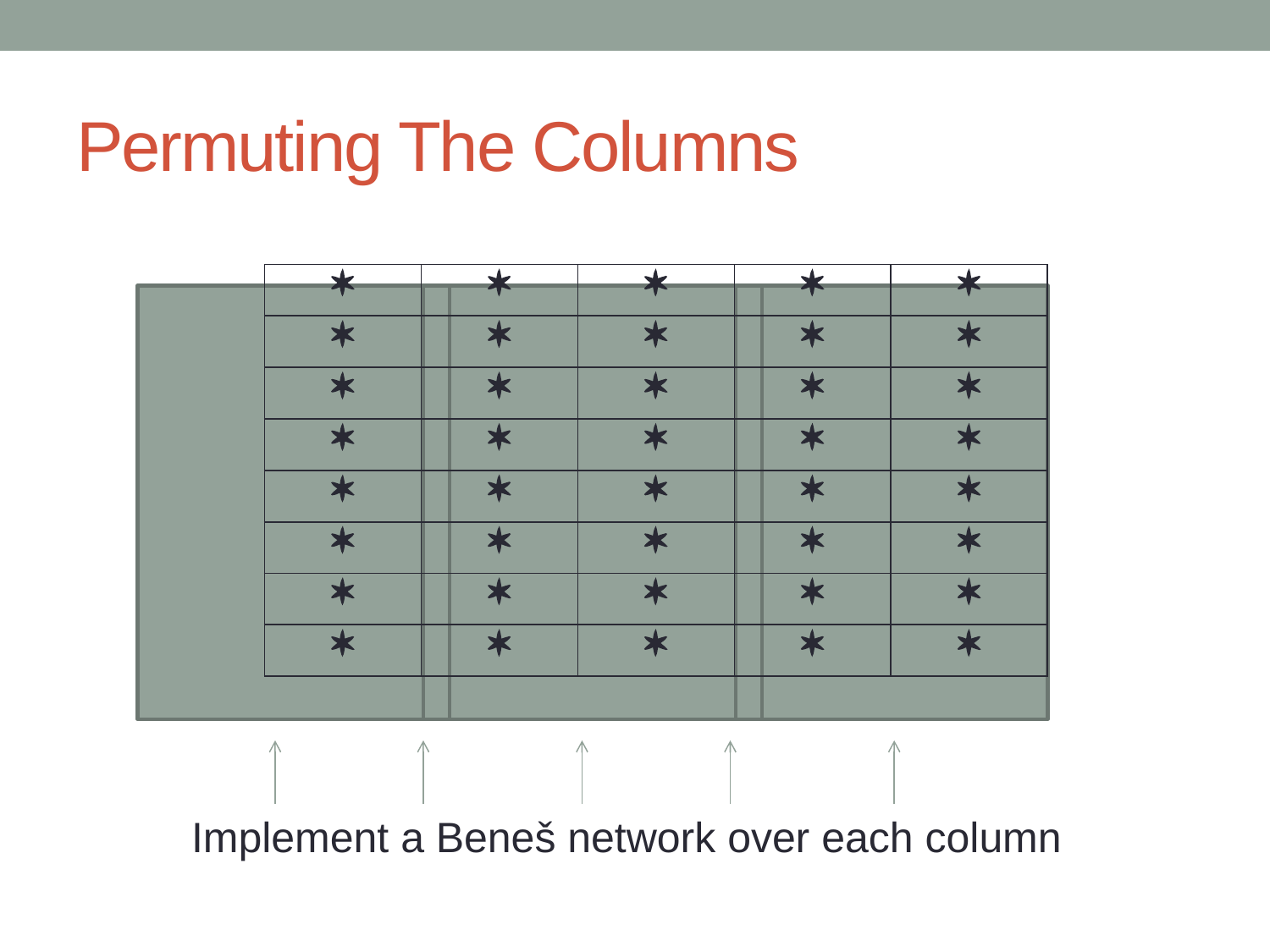

# Permuting The Columns
| ∗ | ∗ | ∗ | ∗ | ∗ |
| --- | --- | --- | --- | --- |
| ∗ | ∗ | ∗ | ∗ | ∗ |
| ∗ | ∗ | ∗ | ∗ | ∗ |
| ∗ | ∗ | ∗ | ∗ | ∗ |
| ∗ | ∗ | ∗ | ∗ | ∗ |
| ∗ | ∗ | ∗ | ∗ | ∗ |
| ∗ | ∗ | ∗ | ∗ | ∗ |
| ∗ | ∗ | ∗ | ∗ | ∗ |

Implement a Beneš network over each column